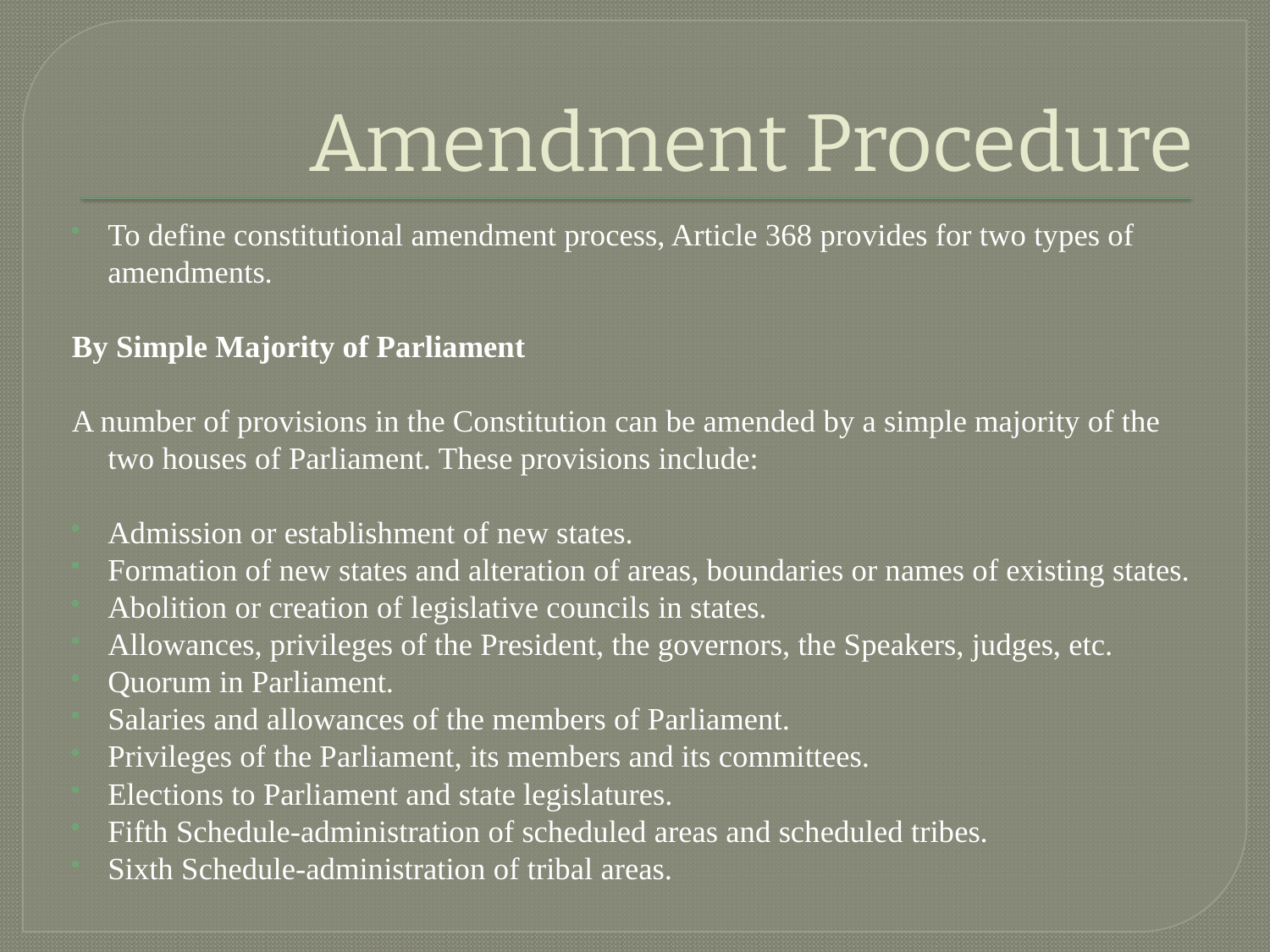

# Amendment Procedure
To define constitutional amendment process, Article 368 provides for two types of amendments.

By Simple Majority of Parliament

A number of provisions in the Constitution can be amended by a simple majority of the two houses of Parliament. These provisions include:

Admission or establishment of new states.
Formation of new states and alteration of areas, boundaries or names of existing states.
Abolition or creation of legislative councils in states.
Allowances, privileges of the President, the governors, the Speakers, judges, etc.
Quorum in Parliament.
Salaries and allowances of the members of Parliament.
Privileges of the Parliament, its members and its committees.
Elections to Parliament and state legislatures.
Fifth Schedule-administration of scheduled areas and scheduled tribes.
Sixth Schedule-administration of tribal areas.